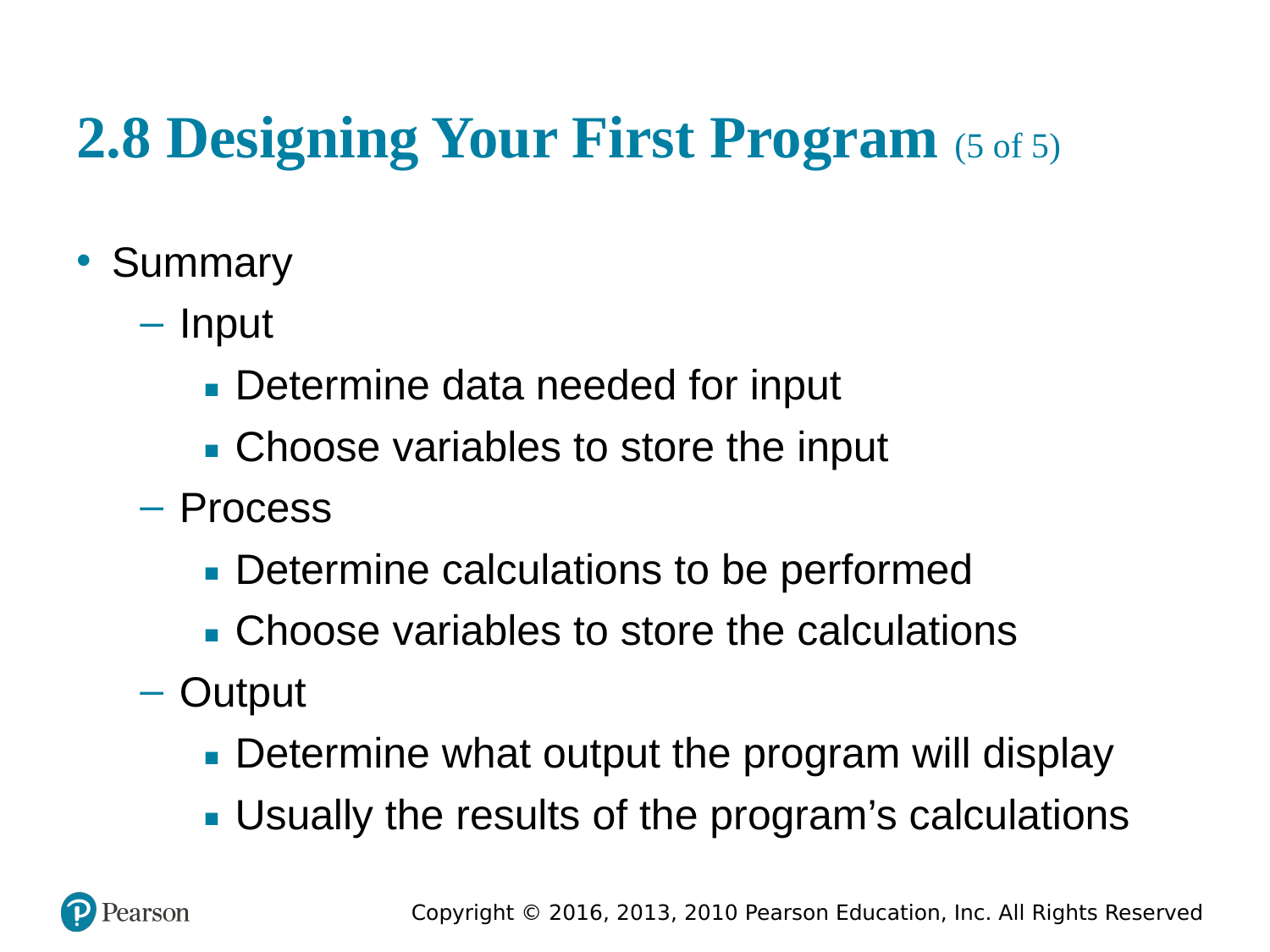

# 2.8 Designing Your First Program (5 of 5)
Summary
Input
Determine data needed for input
Choose variables to store the input
Process
Determine calculations to be performed
Choose variables to store the calculations
Output
Determine what output the program will display
Usually the results of the program’s calculations